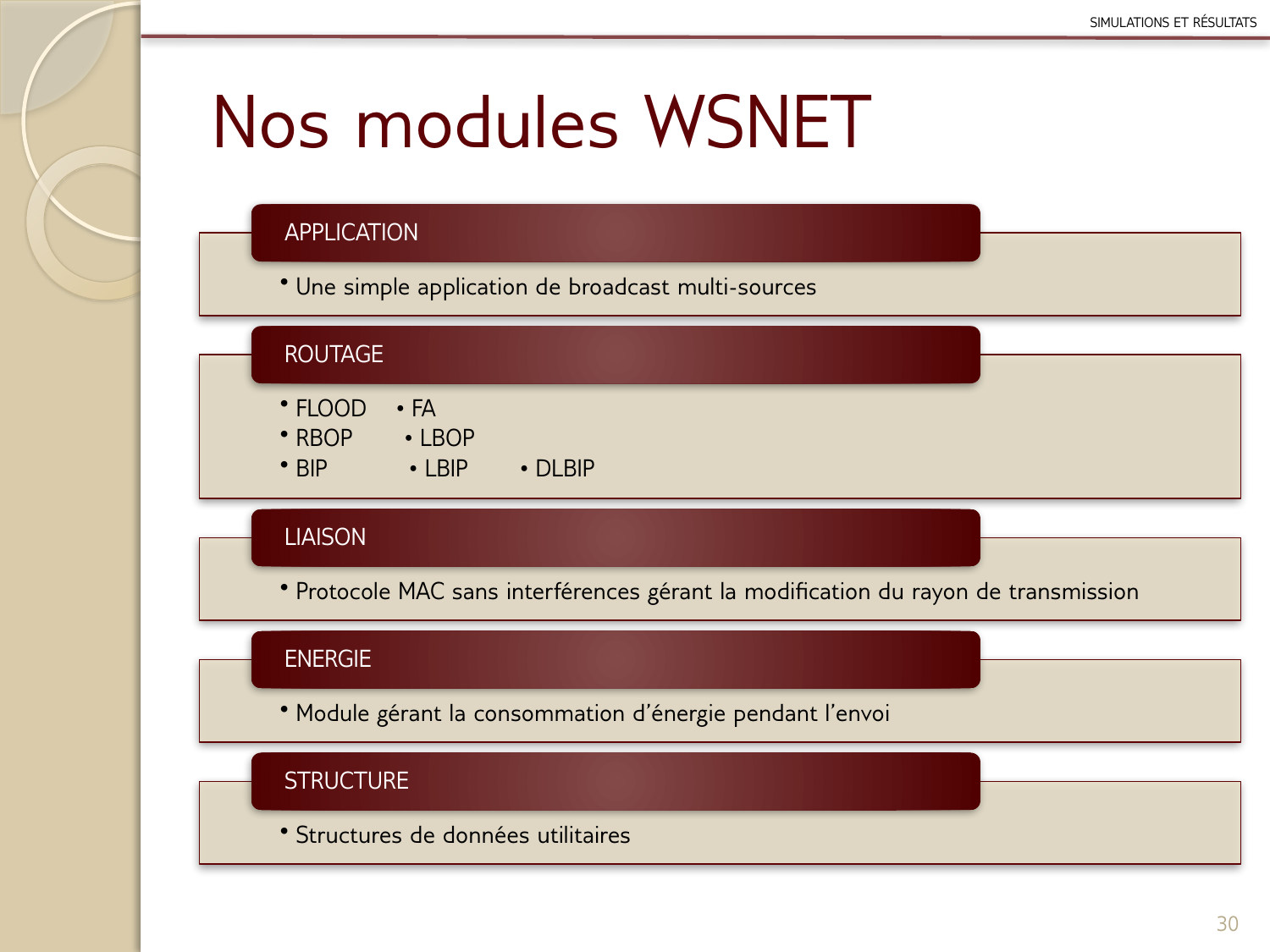

Simulations et résultats
# Nos modules WSNET
Une simple application de broadcast multi-sources
APPLICATION
FLOOD    • FA
RBOP       • LBOP
BIP           • LBIP       • DLBIP
ROUTAGE
Protocole MAC sans interférences gérant la modification du rayon de transmission
LIAISON
Module gérant la consommation d’énergie pendant l’envoi
ENERGIE
Structures de données utilitaires
STRUCTURE
30